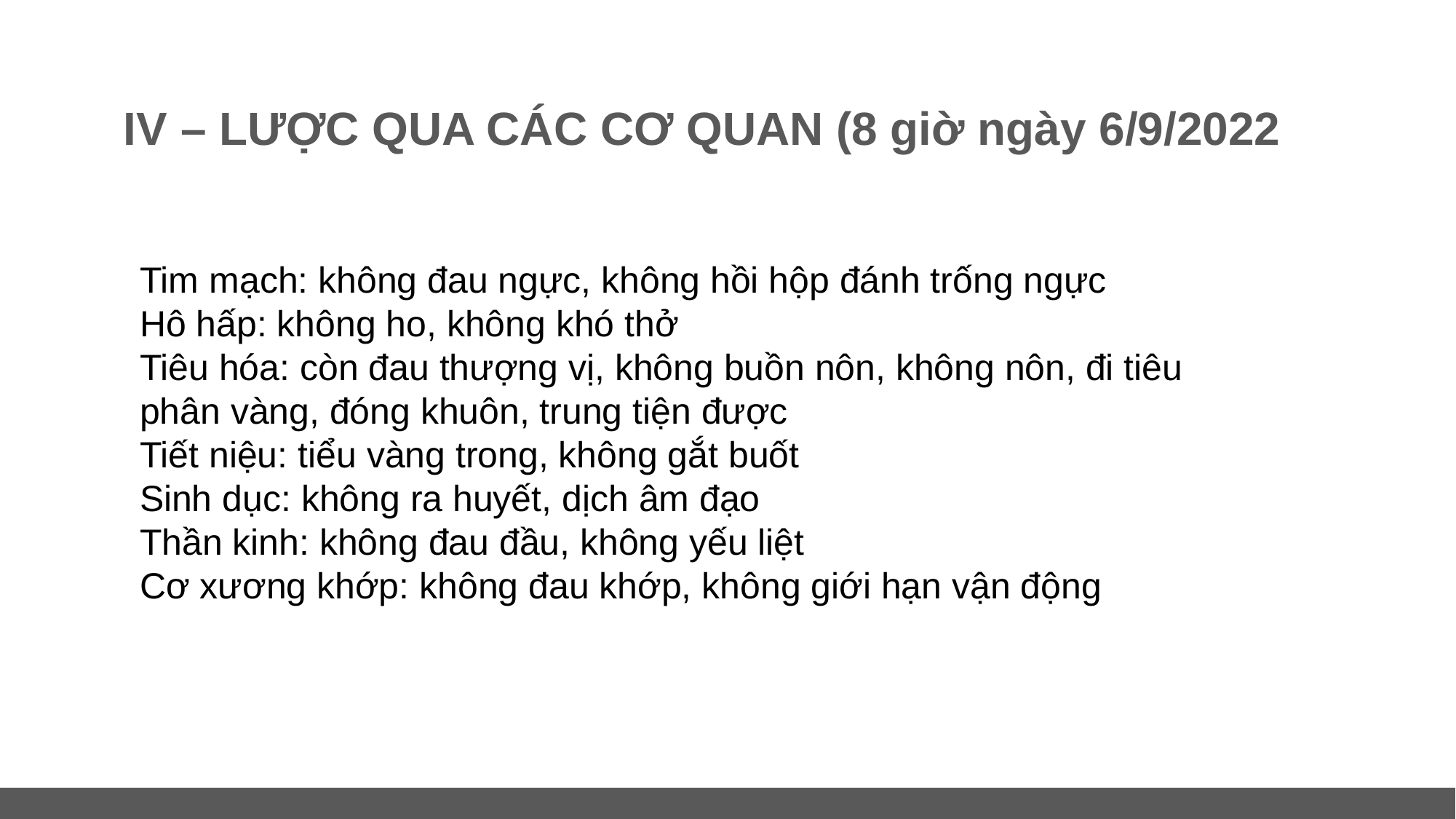

# IV – LƯỢC QUA CÁC CƠ QUAN (8 giờ ngày 6/9/2022
Tim mạch: không đau ngực, không hồi hộp đánh trống ngực
Hô hấp: không ho, không khó thở
Tiêu hóa: còn đau thượng vị, không buồn nôn, không nôn, đi tiêu phân vàng, đóng khuôn, trung tiện được
Tiết niệu: tiểu vàng trong, không gắt buốt
Sinh dục: không ra huyết, dịch âm đạo
Thần kinh: không đau đầu, không yếu liệt
Cơ xương khớp: không đau khớp, không giới hạn vận động